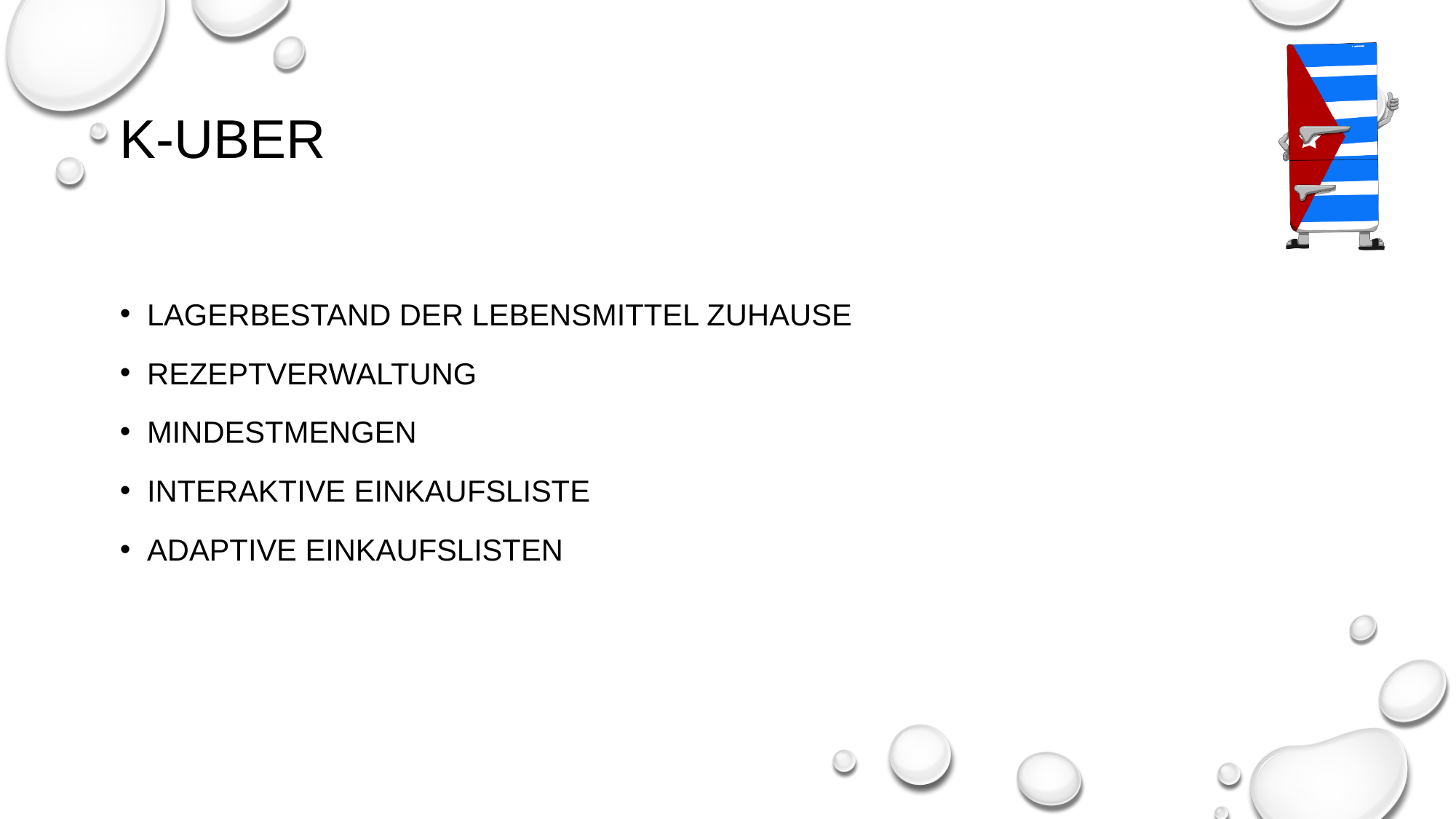

K-Uber
Lagerbestand der Lebensmittel Zuhause
Rezeptverwaltung
Mindestmengen
Interaktive Einkaufsliste
Adaptive Einkaufslisten